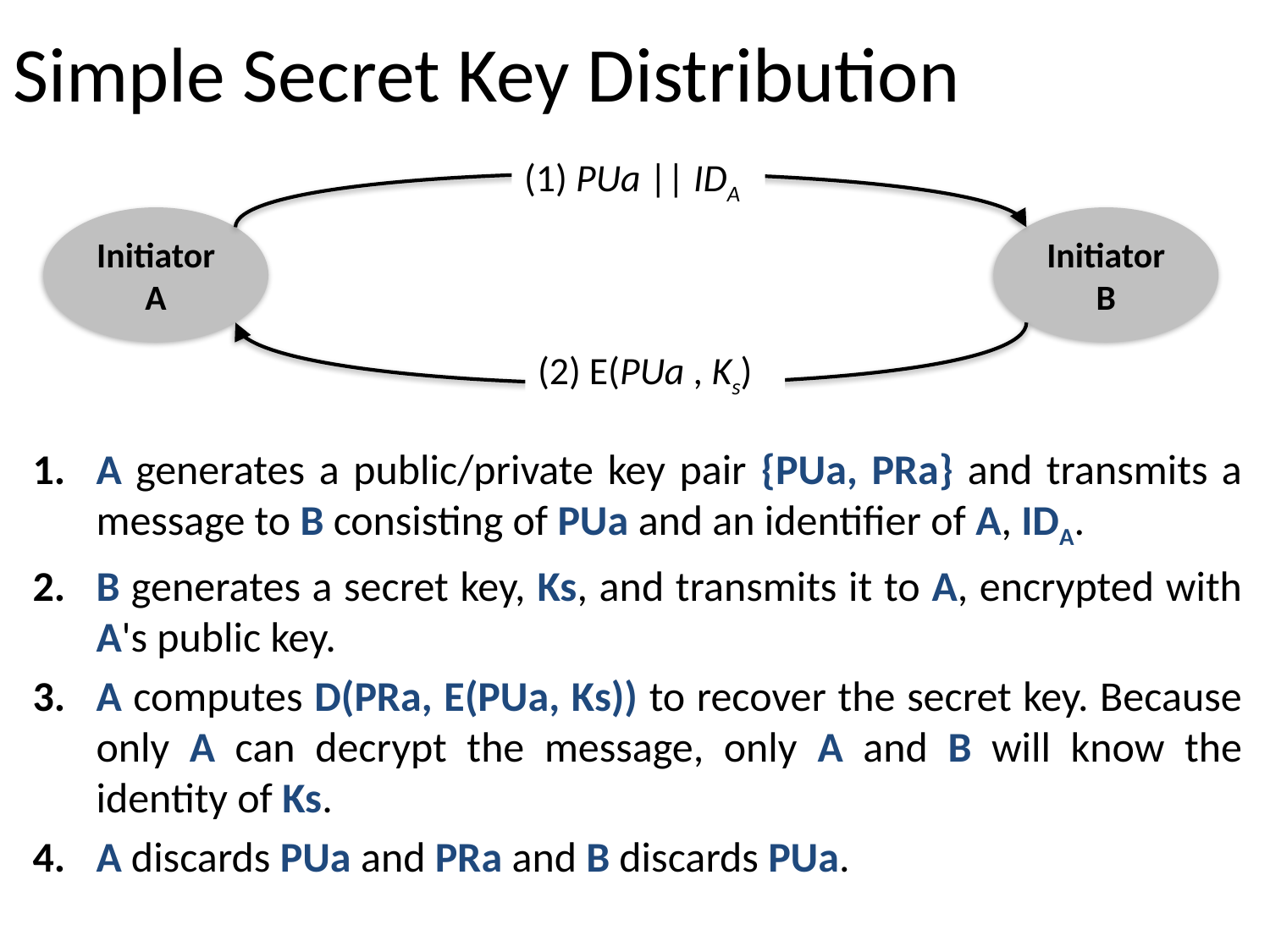

Simple Secret Key Distribution
(1) PUa || IDA
Initiator
A
Initiator
B
(2) E(PUa , Ks)
A generates a public/private key pair {PUa, PRa} and transmits a message to B consisting of PUa and an identifier of A, IDA.
B generates a secret key, Ks, and transmits it to A, encrypted with A's public key.
A computes D(PRa, E(PUa, Ks)) to recover the secret key. Because only A can decrypt the message, only A and B will know the identity of Ks.
A discards PUa and PRa and B discards PUa.